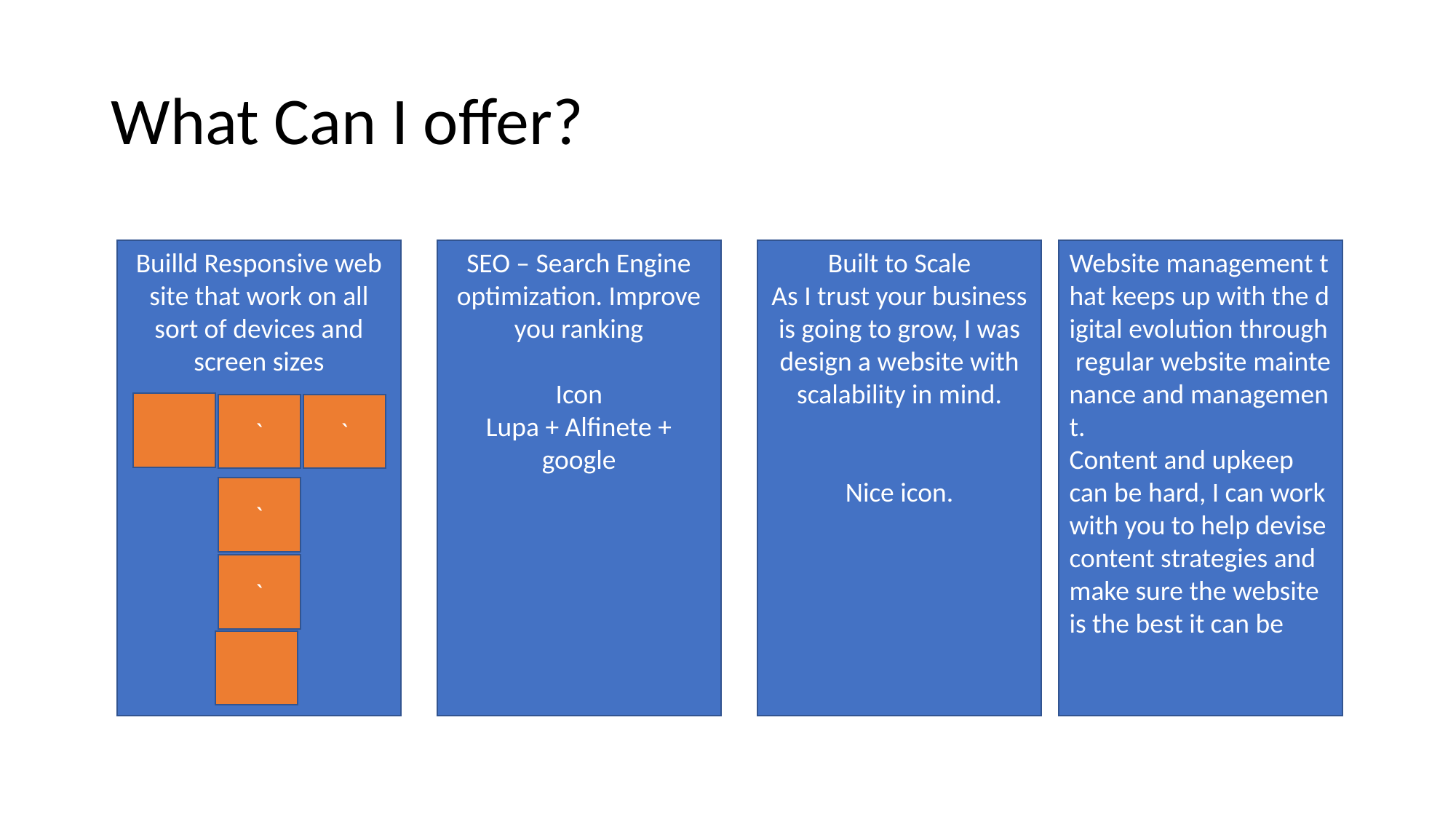

# What Can I offer?

Built to Scale
As I trust your business is going to grow, I was design a website with scalability in mind.

Nice icon.
Website management that keeps up with the digital evolution through regular website maintenance and management.
Content and upkeep can be hard, I can work with you to help devise content strategies and make sure the website is the best it can be
Builld Responsive web site that work on all sort of devices and screen sizes
SEO – Search Engine optimization. Improve you ranking

Icon
Lupa + Alfinete + google

`
`
`
`